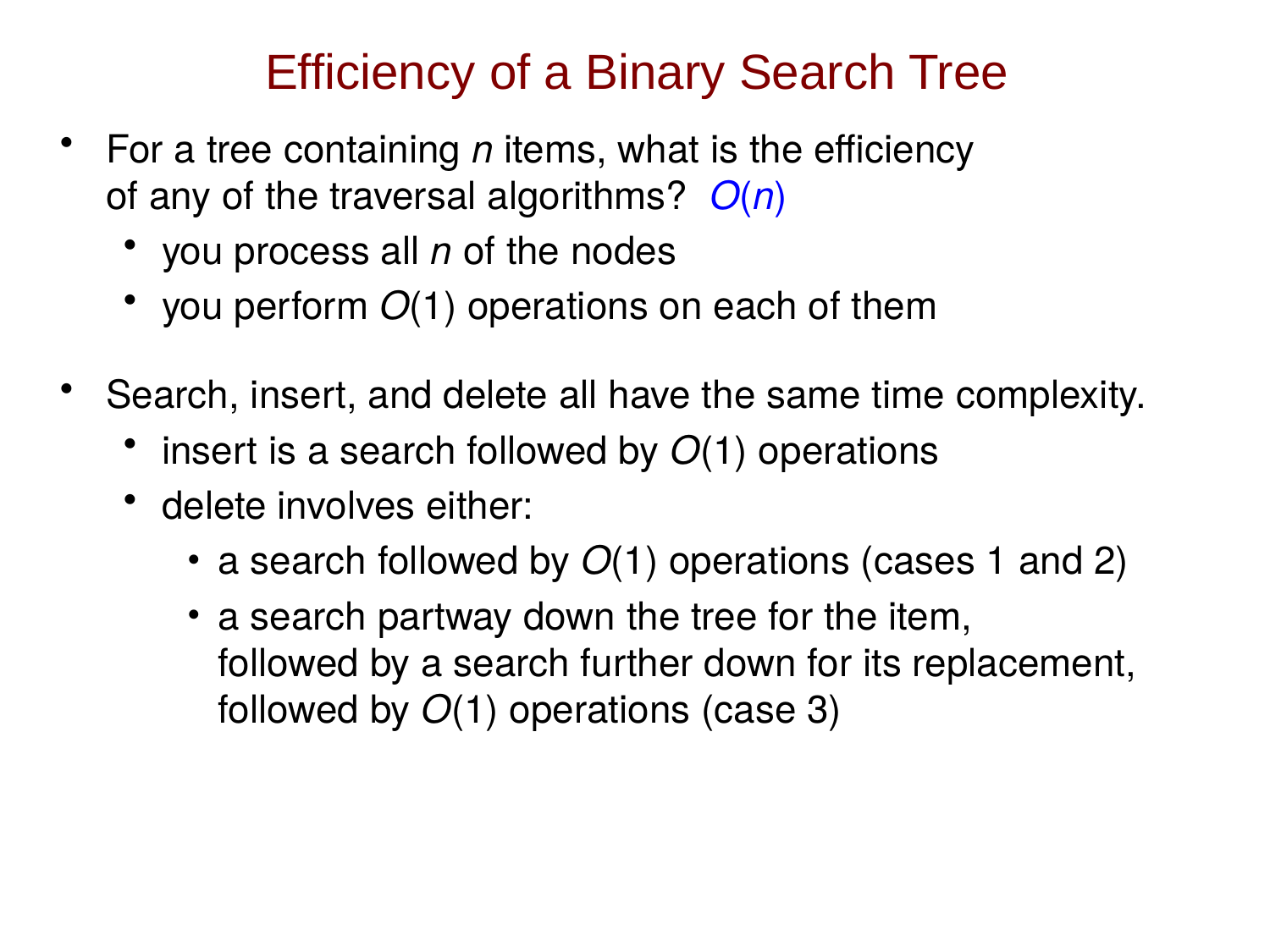

# Efficiency of a Binary Search Tree
For a tree containing n items, what is the efficiency
of any of the traversal algorithms?  O(n)
you process all n of the nodes
you perform O(1) operations on each of them
Search, insert, and delete all have the same time complexity.
insert is a search followed by O(1) operations
delete involves either:
a search followed by O(1) operations (cases 1 and 2)
a search partway down the tree for the item,
followed by a search further down for its replacement,
followed by O(1) operations (case 3)